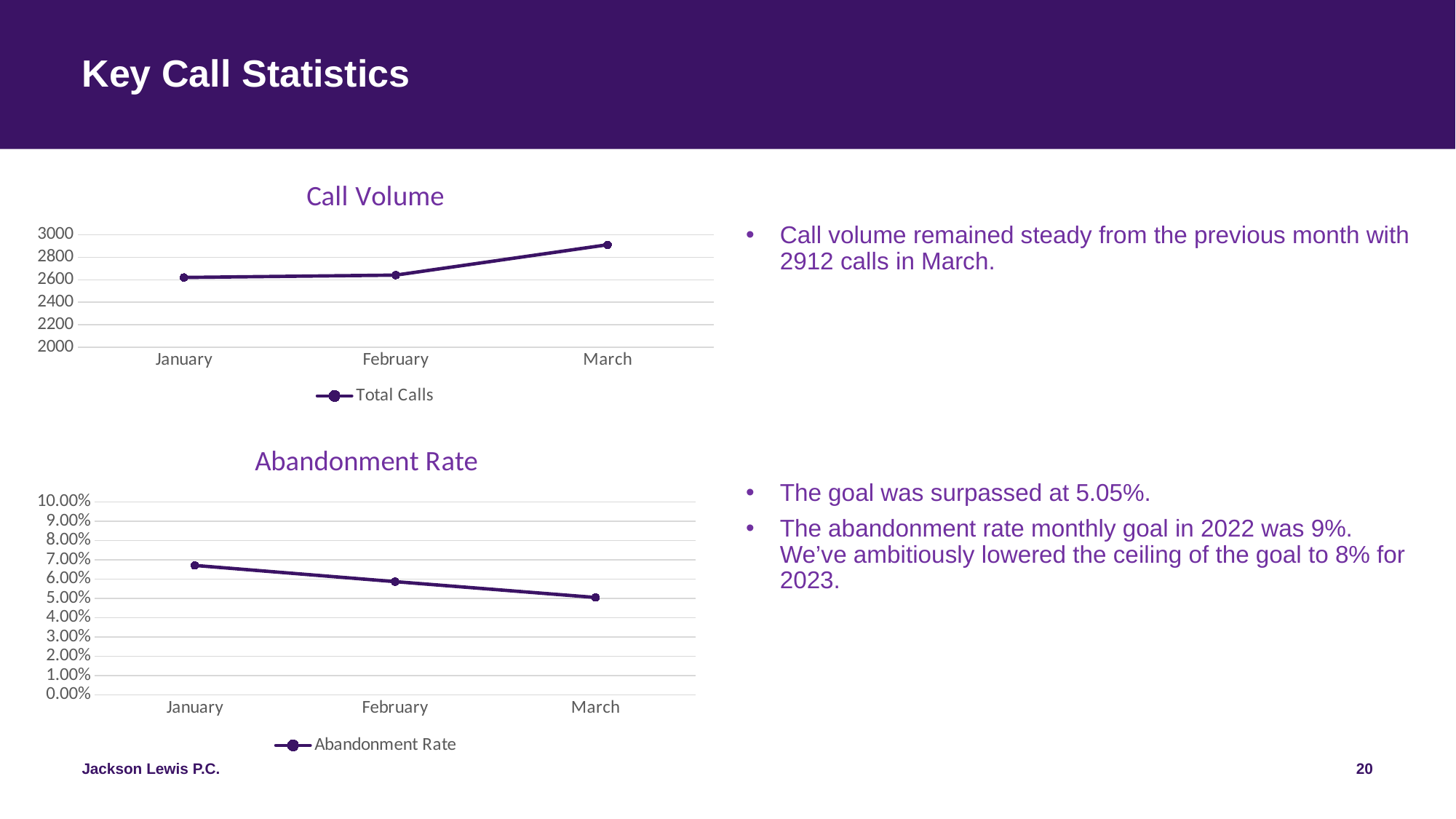

# Key Call Statistics

### Chart: Call Volume

| Category | Total Calls |
|---|---|
| January | 2621.0 |
| February | 2642.0 |
| March | 2912.0 |
Call volume remained steady from the previous month with 2912 calls in March.

### Chart: Abandonment Rate

| Category | Abandonment Rate |
|---|---|
| January | 0.0671 |
| February | 0.0587 |
| March | 0.0505 |
The goal was surpassed at 5.05%.
The abandonment rate monthly goal in 2022 was 9%. We’ve ambitiously lowered the ceiling of the goal to 8% for 2023.

20
Jackson Lewis P.C.